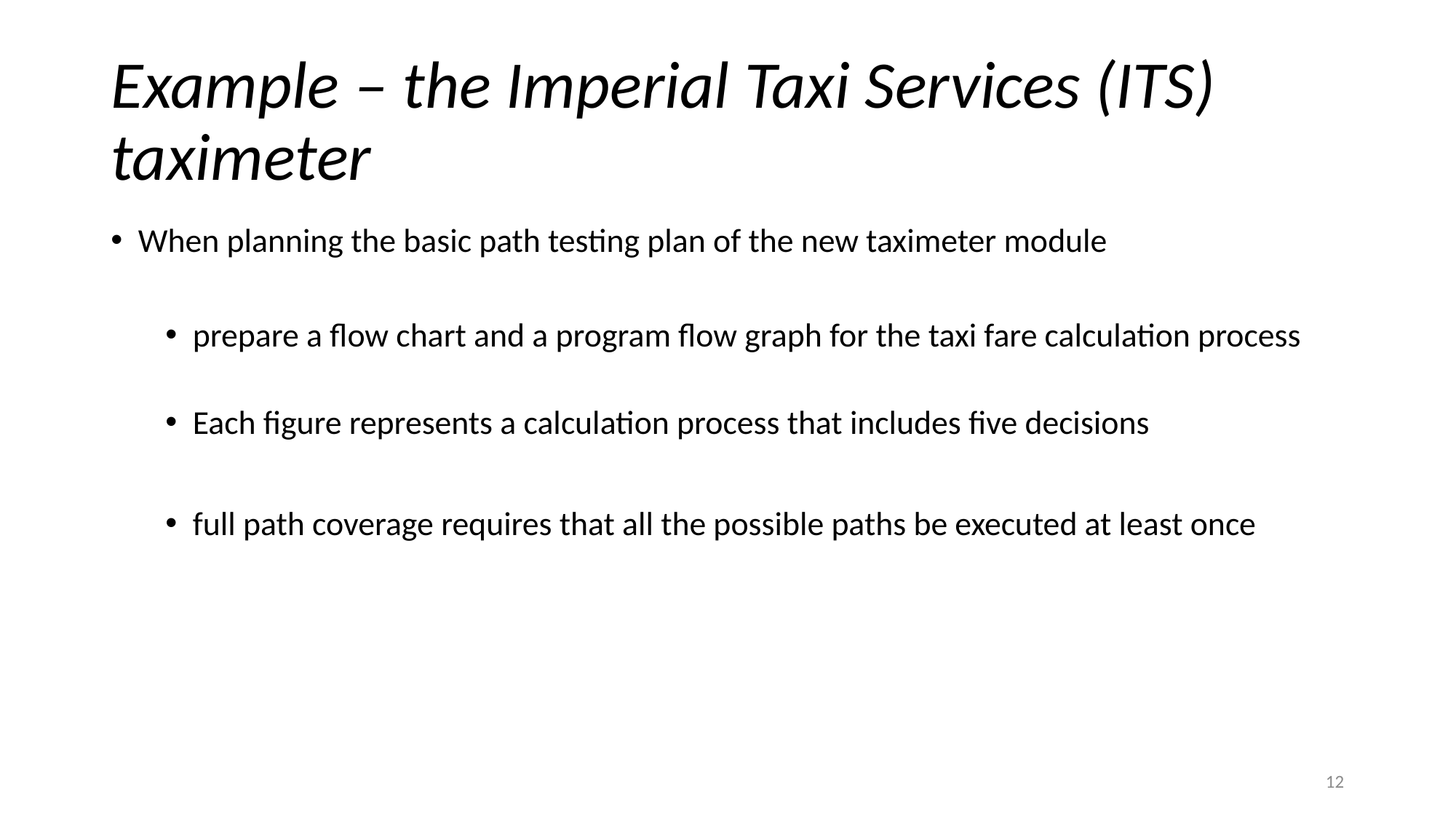

# Example – the Imperial Taxi Services (ITS) taximeter
When planning the basic path testing plan of the new taximeter module

prepare a flow chart and a program flow graph for the taxi fare calculation process

Each figure represents a calculation process that includes five decisions

full path coverage requires that all the possible paths be executed at least once
12